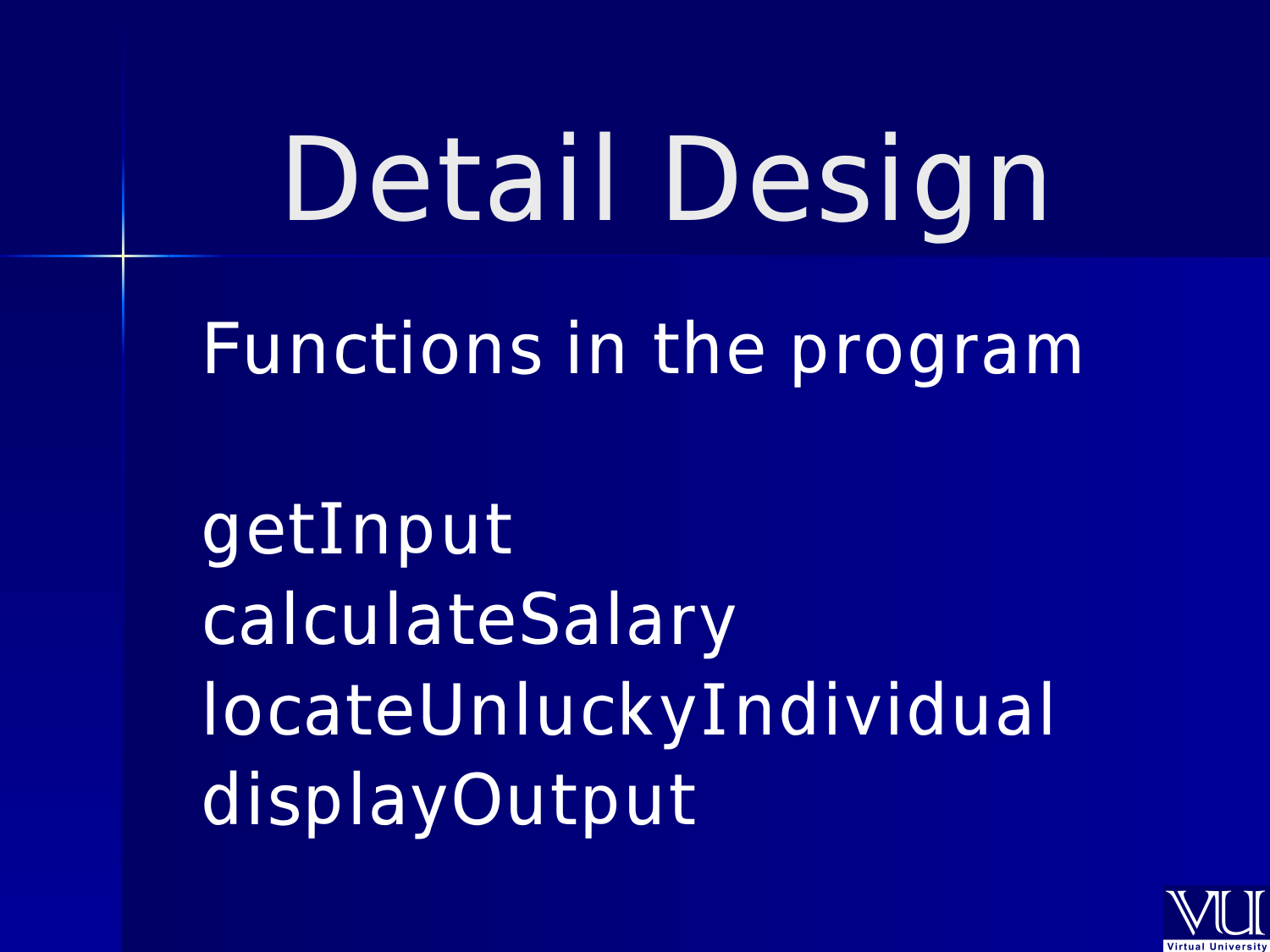

# Detail Design
Functions in the program

getInput
calculateSalary
locateUnluckyIndividual
displayOutput